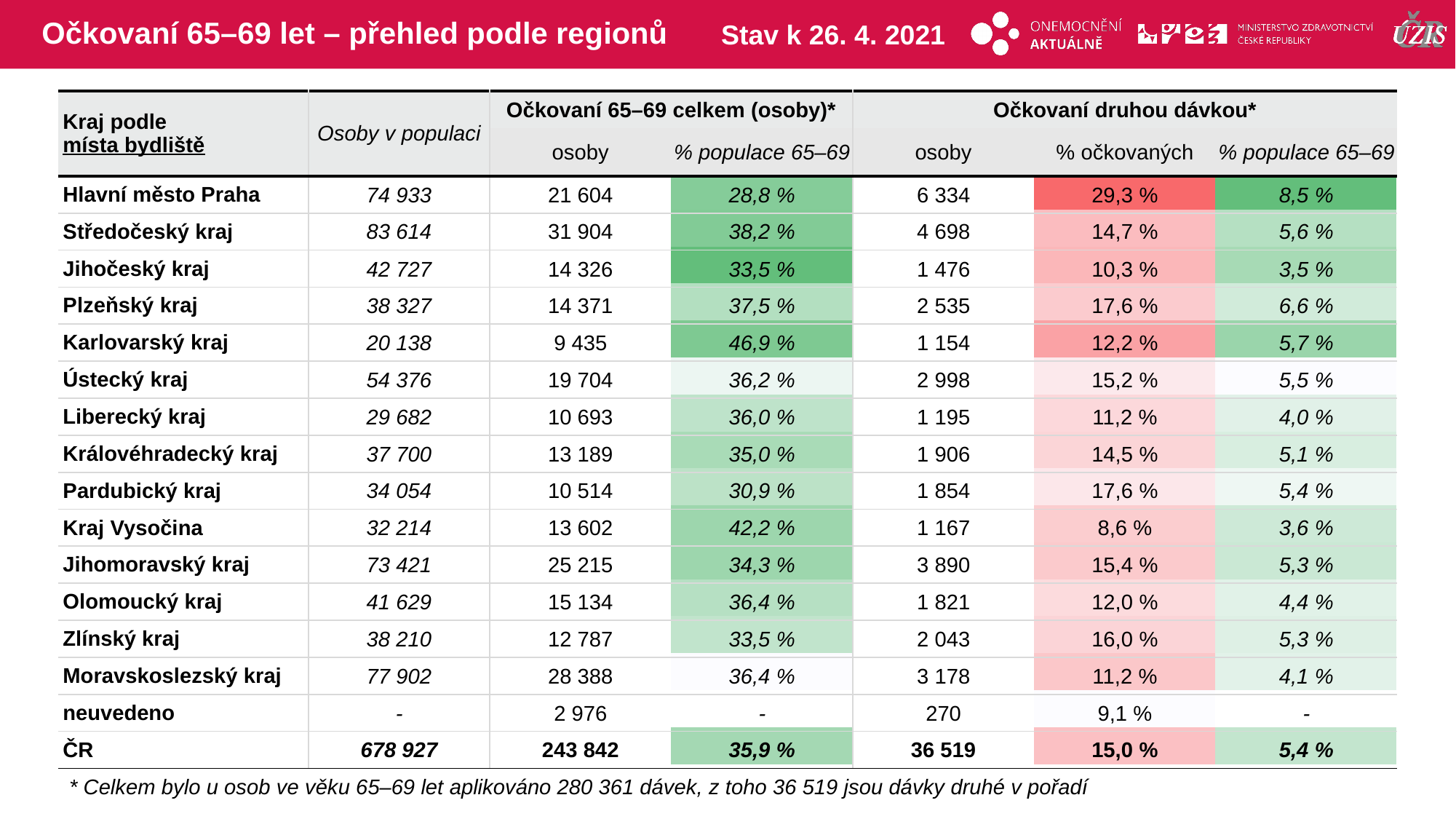

# Očkovaní 65–69 let – přehled podle regionů
Stav k 26. 4. 2021
| Kraj podle místa bydliště | Osoby v populaci | Očkovaní 65–69 celkem (osoby)\* |  | Očkovaní druhou dávkou\* |  |  |
| --- | --- | --- | --- | --- | --- | --- |
|  |  | osoby | % populace 65–69 | osoby | % očkovaných | % populace 65–69 |
| Hlavní město Praha | 74 933 | 21 604 | 28,8 % | 6 334 | 29,3 % | 8,5 % |
| Středočeský kraj | 83 614 | 31 904 | 38,2 % | 4 698 | 14,7 % | 5,6 % |
| Jihočeský kraj | 42 727 | 14 326 | 33,5 % | 1 476 | 10,3 % | 3,5 % |
| Plzeňský kraj | 38 327 | 14 371 | 37,5 % | 2 535 | 17,6 % | 6,6 % |
| Karlovarský kraj | 20 138 | 9 435 | 46,9 % | 1 154 | 12,2 % | 5,7 % |
| Ústecký kraj | 54 376 | 19 704 | 36,2 % | 2 998 | 15,2 % | 5,5 % |
| Liberecký kraj | 29 682 | 10 693 | 36,0 % | 1 195 | 11,2 % | 4,0 % |
| Královéhradecký kraj | 37 700 | 13 189 | 35,0 % | 1 906 | 14,5 % | 5,1 % |
| Pardubický kraj | 34 054 | 10 514 | 30,9 % | 1 854 | 17,6 % | 5,4 % |
| Kraj Vysočina | 32 214 | 13 602 | 42,2 % | 1 167 | 8,6 % | 3,6 % |
| Jihomoravský kraj | 73 421 | 25 215 | 34,3 % | 3 890 | 15,4 % | 5,3 % |
| Olomoucký kraj | 41 629 | 15 134 | 36,4 % | 1 821 | 12,0 % | 4,4 % |
| Zlínský kraj | 38 210 | 12 787 | 33,5 % | 2 043 | 16,0 % | 5,3 % |
| Moravskoslezský kraj | 77 902 | 28 388 | 36,4 % | 3 178 | 11,2 % | 4,1 % |
| neuvedeno | - | 2 976 | - | 270 | 9,1 % | - |
| ČR | 678 927 | 243 842 | 35,9 % | 36 519 | 15,0 % | 5,4 % |
|  |  |  |  |  |  |
| --- | --- | --- | --- | --- | --- |
|  |  |  |  |  |  |
|  |  |  |  |  |  |
|  |  |  |  |  |  |
|  |  |  |  |  |  |
|  |  |  |  |  |  |
|  |  |  |  |  |  |
|  |  |  |  |  |  |
|  |  |  |  |  |  |
|  |  |  |  |  |  |
|  |  |  |  |  |  |
|  |  |  |  |  |  |
|  |  |  |  |  |  |
|  |  |  |  |  |  |
|  |  |  |  |  |  |
|  |  |  |  |  |  |
* Celkem bylo u osob ve věku 65–69 let aplikováno 280 361 dávek, z toho 36 519 jsou dávky druhé v pořadí